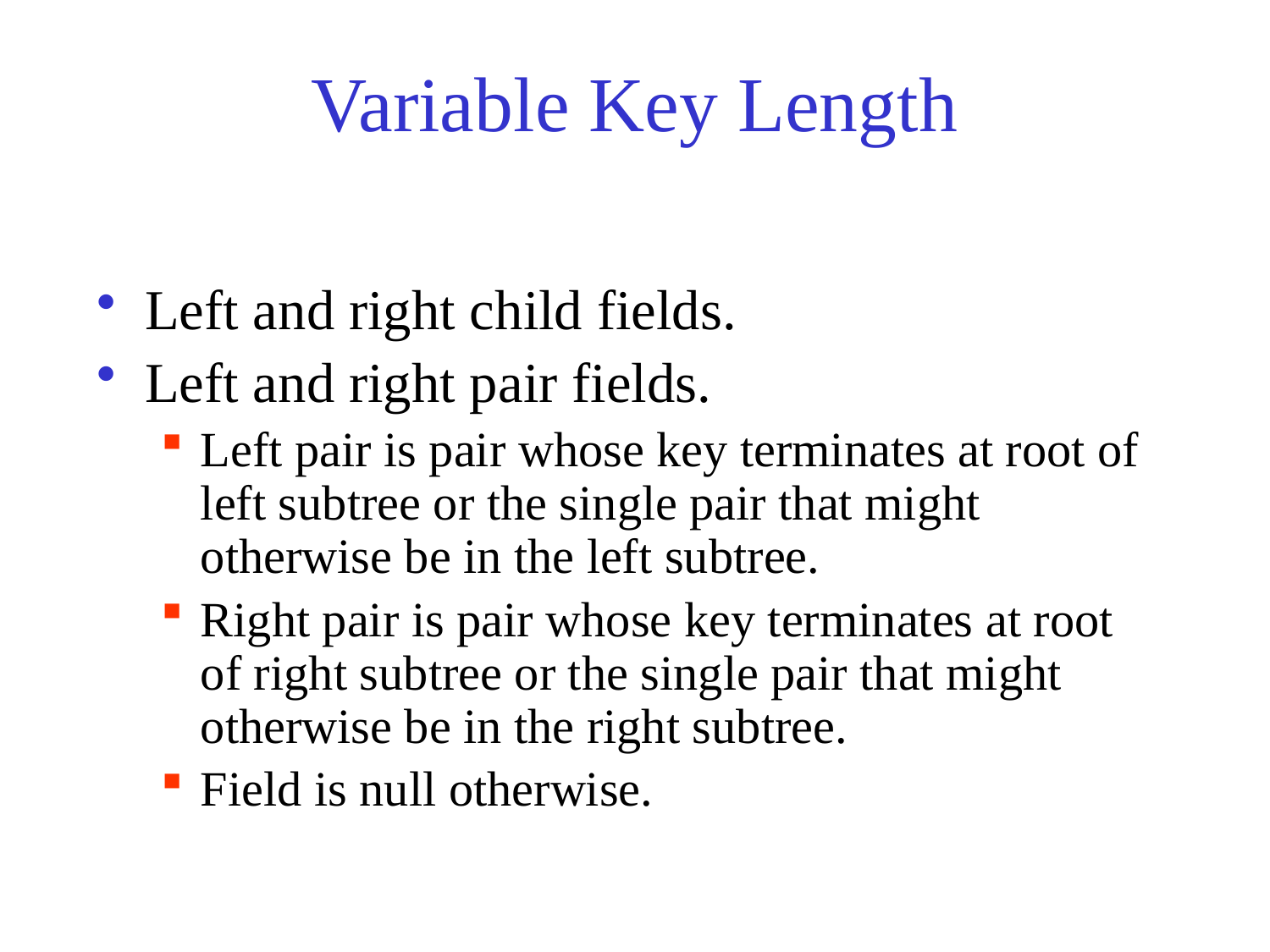

# Variable Key Length
Left and right child fields.
Left and right pair fields.
Left pair is pair whose key terminates at root of left subtree or the single pair that might otherwise be in the left subtree.
Right pair is pair whose key terminates at root of right subtree or the single pair that might otherwise be in the right subtree.
Field is null otherwise.